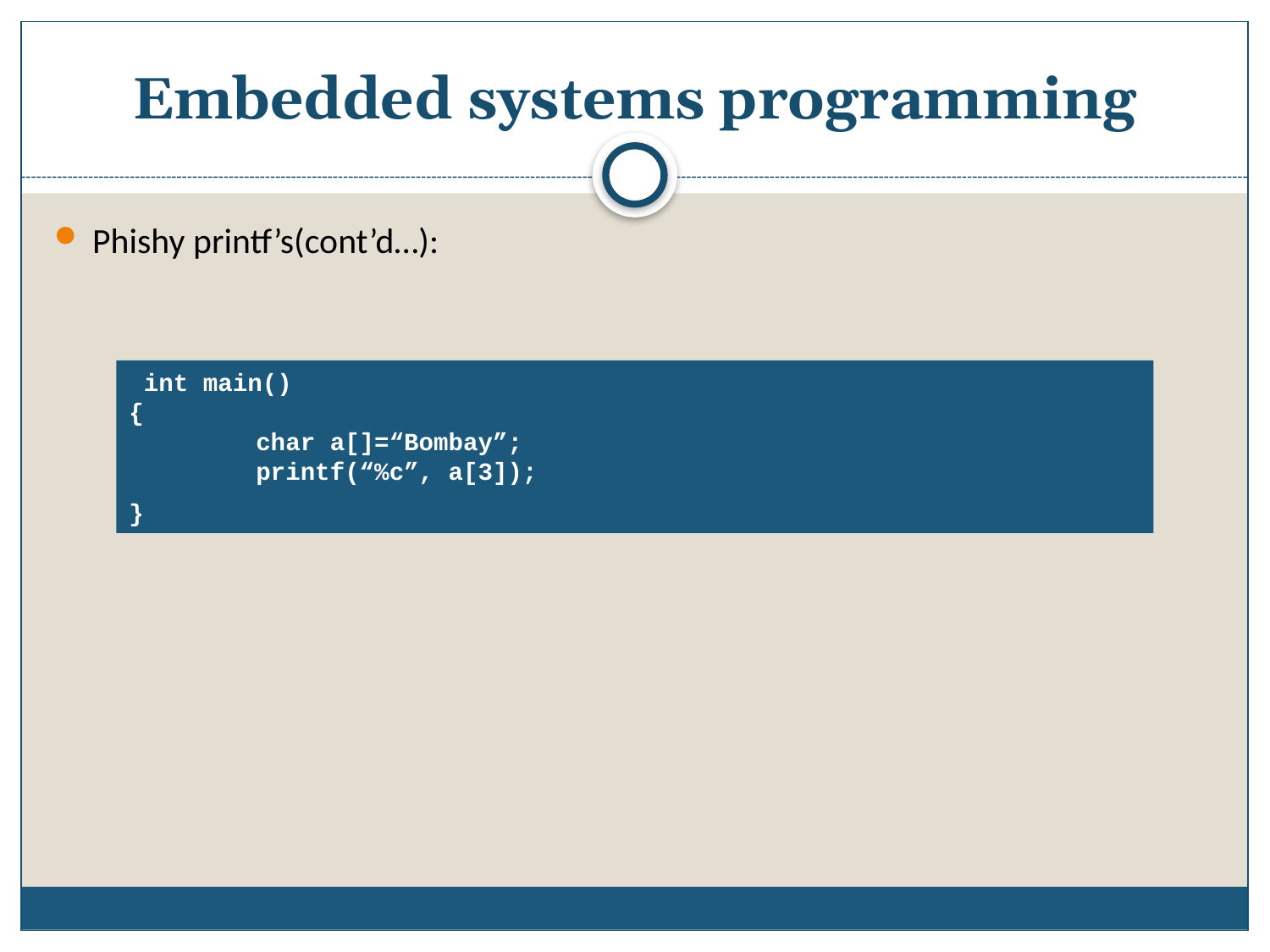

# Embedded systems programming
Phishy printf’s(cont’d…):

 int main()
{
	char a[]=“Bombay”;
	printf(“%c”, a[3]);
}